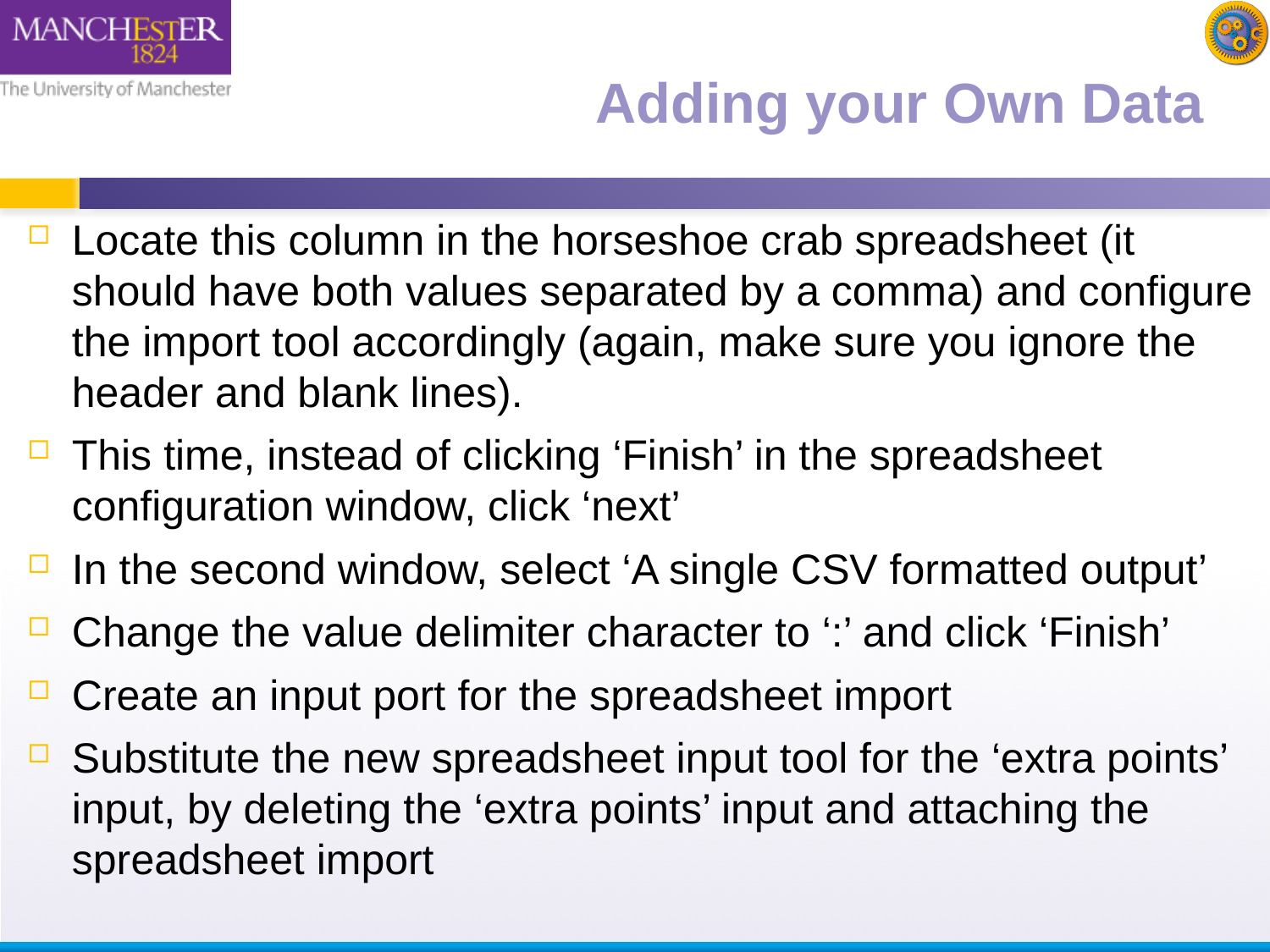

# Adding your Own Data
Locate this column in the horseshoe crab spreadsheet (it should have both values separated by a comma) and configure the import tool accordingly (again, make sure you ignore the header and blank lines).
This time, instead of clicking ‘Finish’ in the spreadsheet configuration window, click ‘next’
In the second window, select ‘A single CSV formatted output’
Change the value delimiter character to ‘:’ and click ‘Finish’
Create an input port for the spreadsheet import
Substitute the new spreadsheet input tool for the ‘extra points’ input, by deleting the ‘extra points’ input and attaching the spreadsheet import